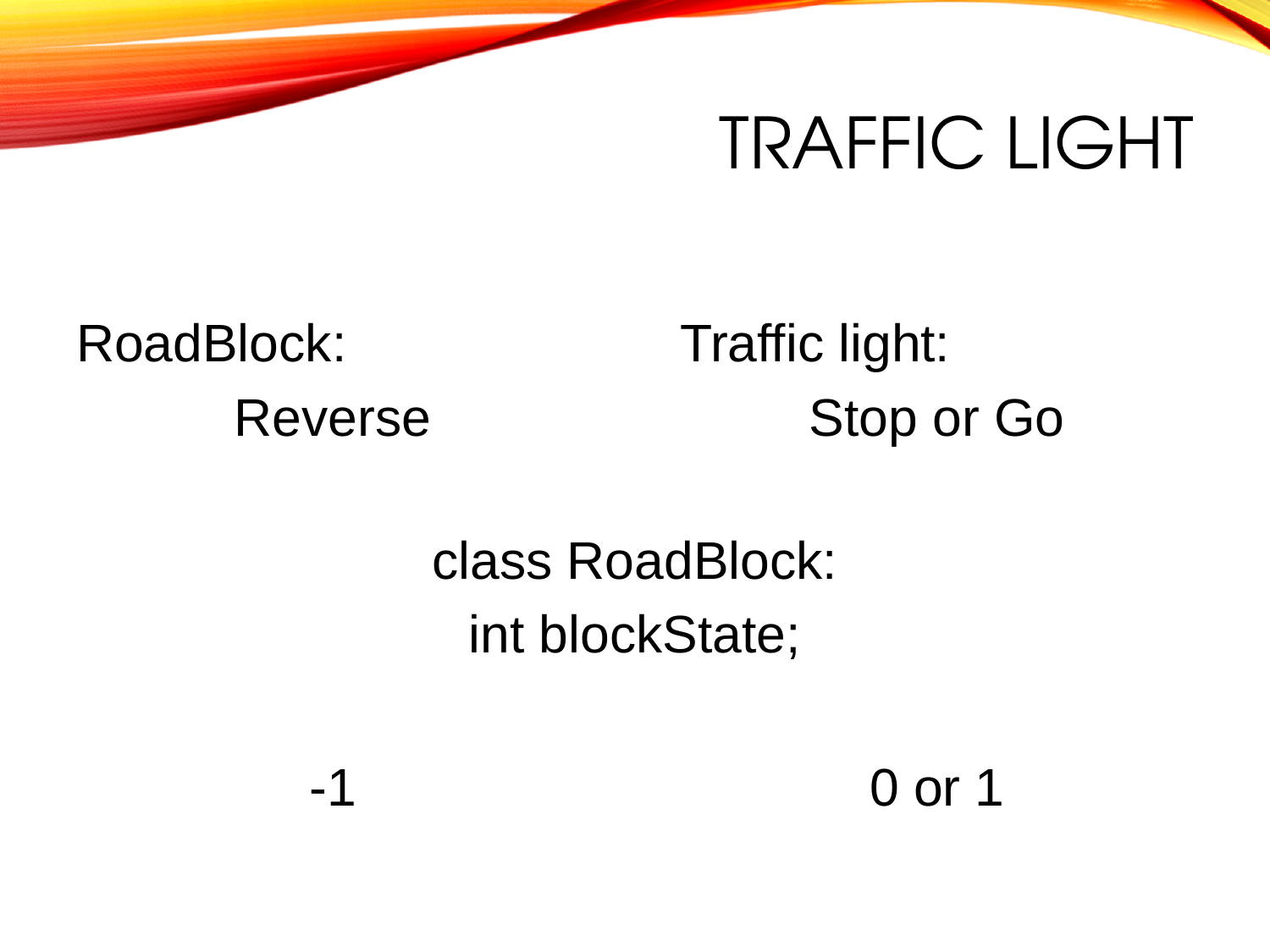

# Traffic light

RoadBlock:
Reverse

-1

Traffic light:
Stop or Go

0 or 1
class RoadBlock:
int blockState;